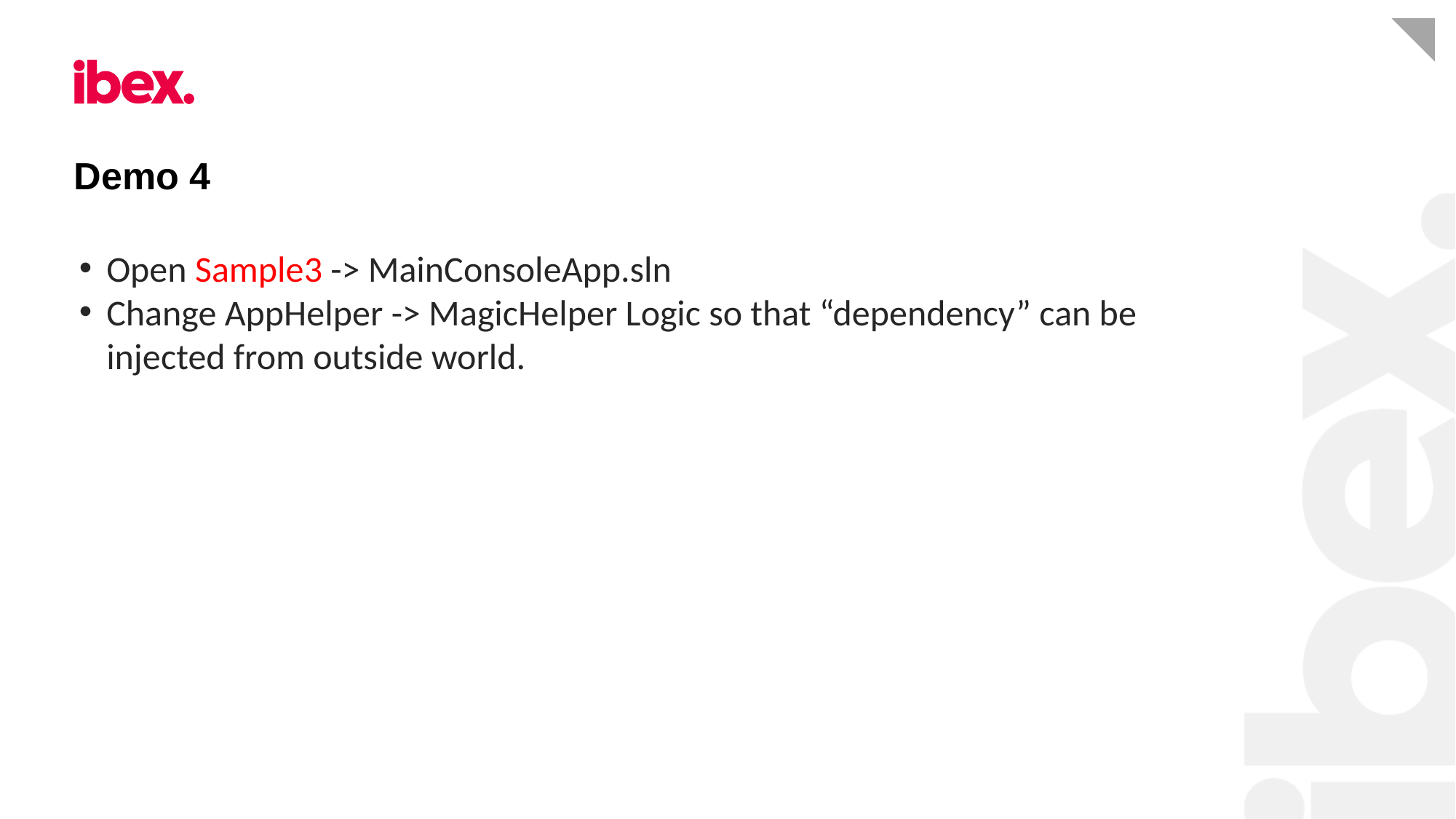

# Demo 4
Open Sample3 -> MainConsoleApp.sln
Change AppHelper -> MagicHelper Logic so that “dependency” can be injected from outside world.